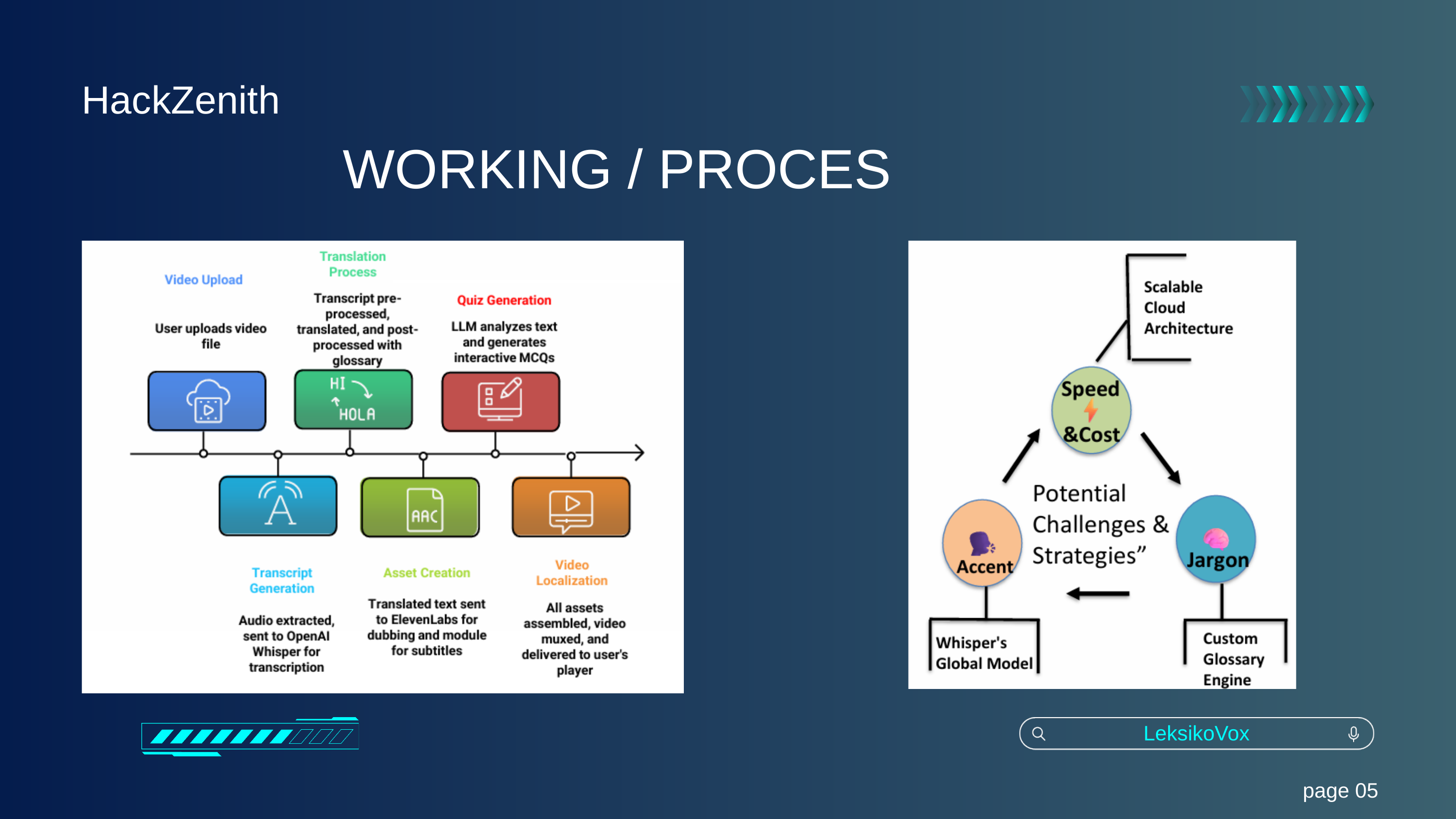

HackZenith

WORKING / PROCES

LeksikoVox
page 05